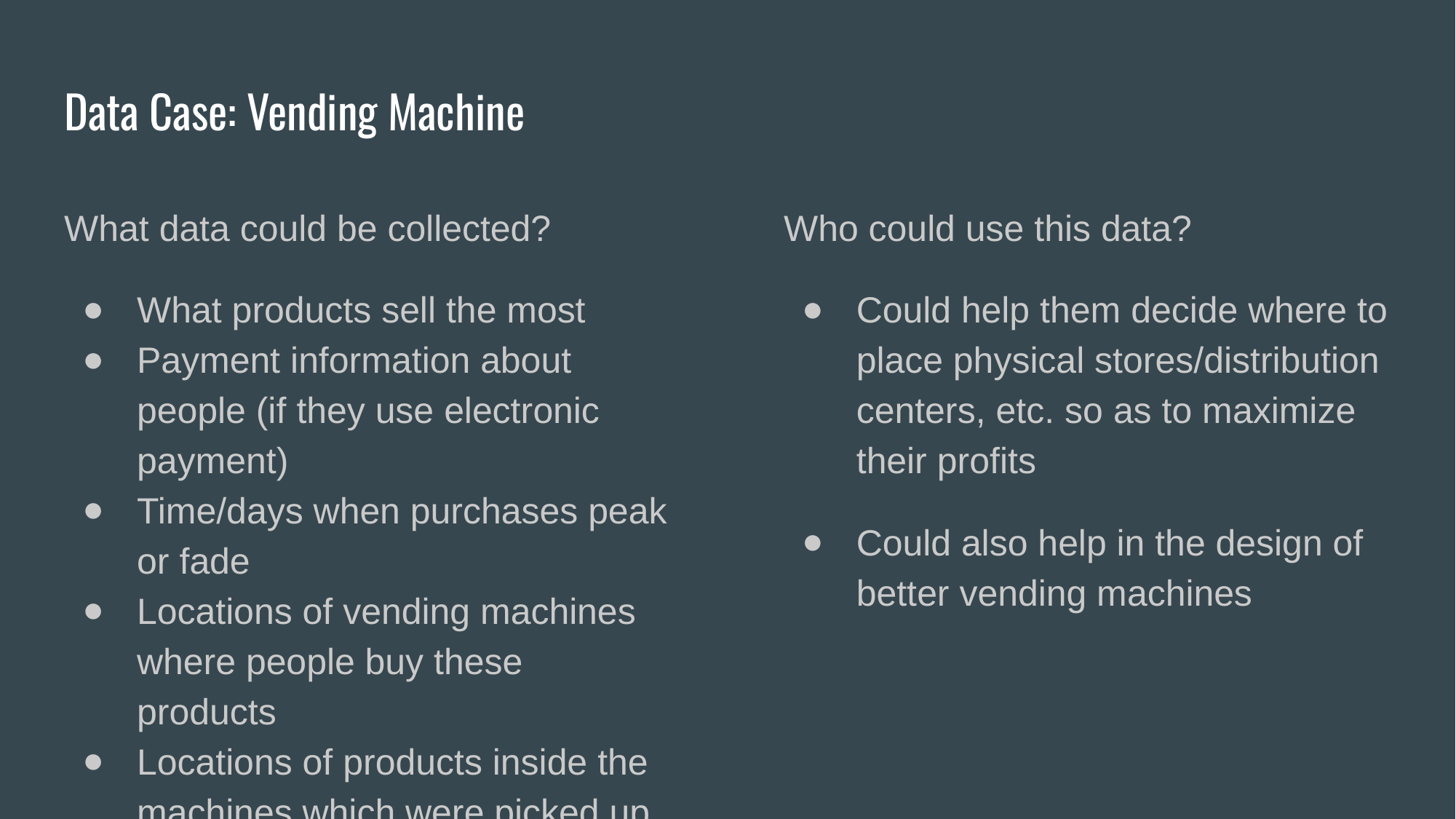

# Data Case: Vending Machine

What data could be collected?
What products sell the most
Payment information about people (if they use electronic payment)
Time/days when purchases peak or fade
Locations of vending machines where people buy these products
Locations of products inside the machines which were picked up
Who could use this data?
Could help them decide where to place physical stores/distribution centers, etc. so as to maximize their profits
Could also help in the design of better vending machines